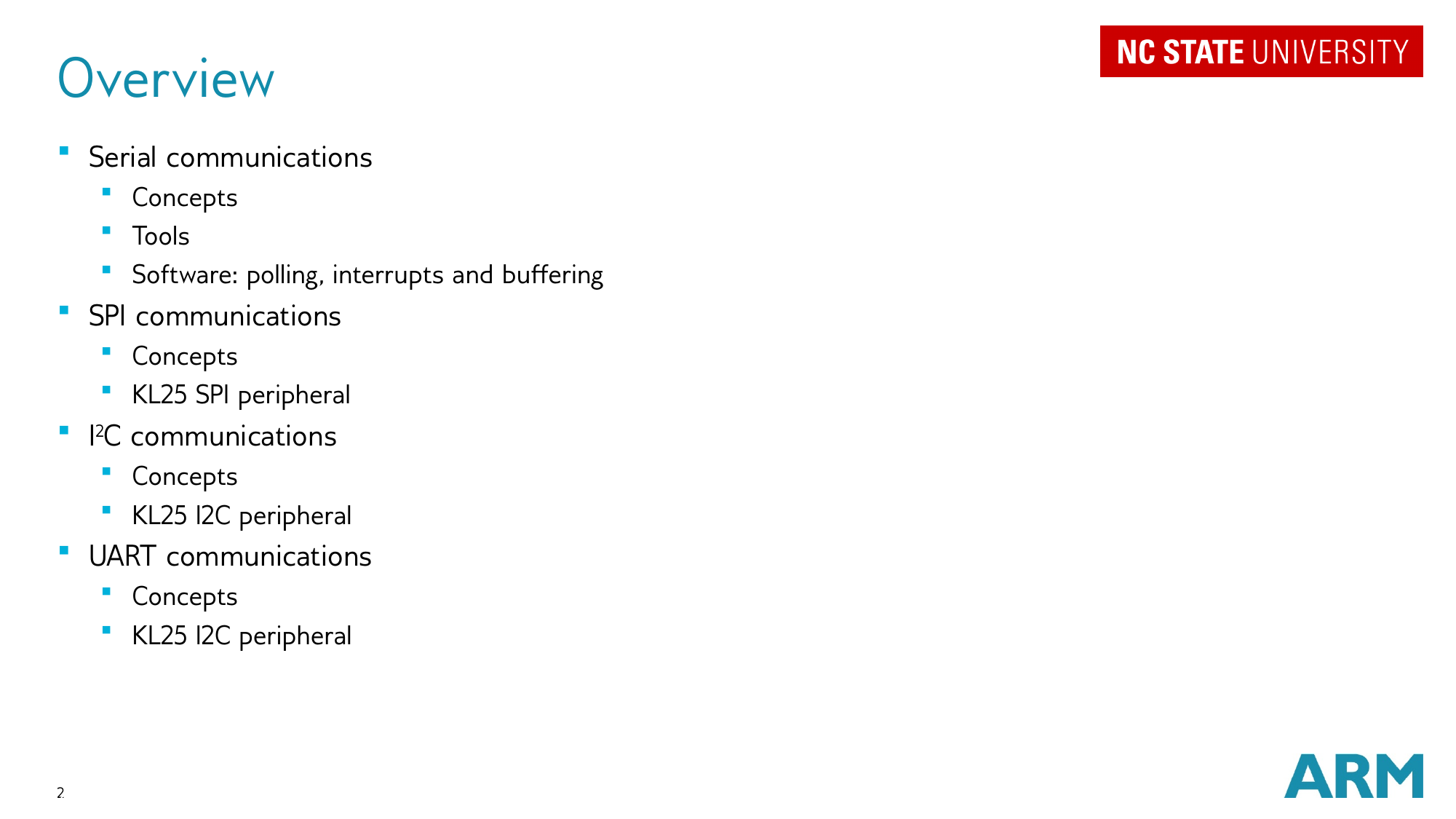

# Overview
Serial communications
Concepts
Tools
Software: polling, interrupts and buffering
SPI communications
Concepts
KL25 SPI peripheral
I2C communications
Concepts
KL25 I2C peripheral
UART communications
Concepts
KL25 I2C peripheral